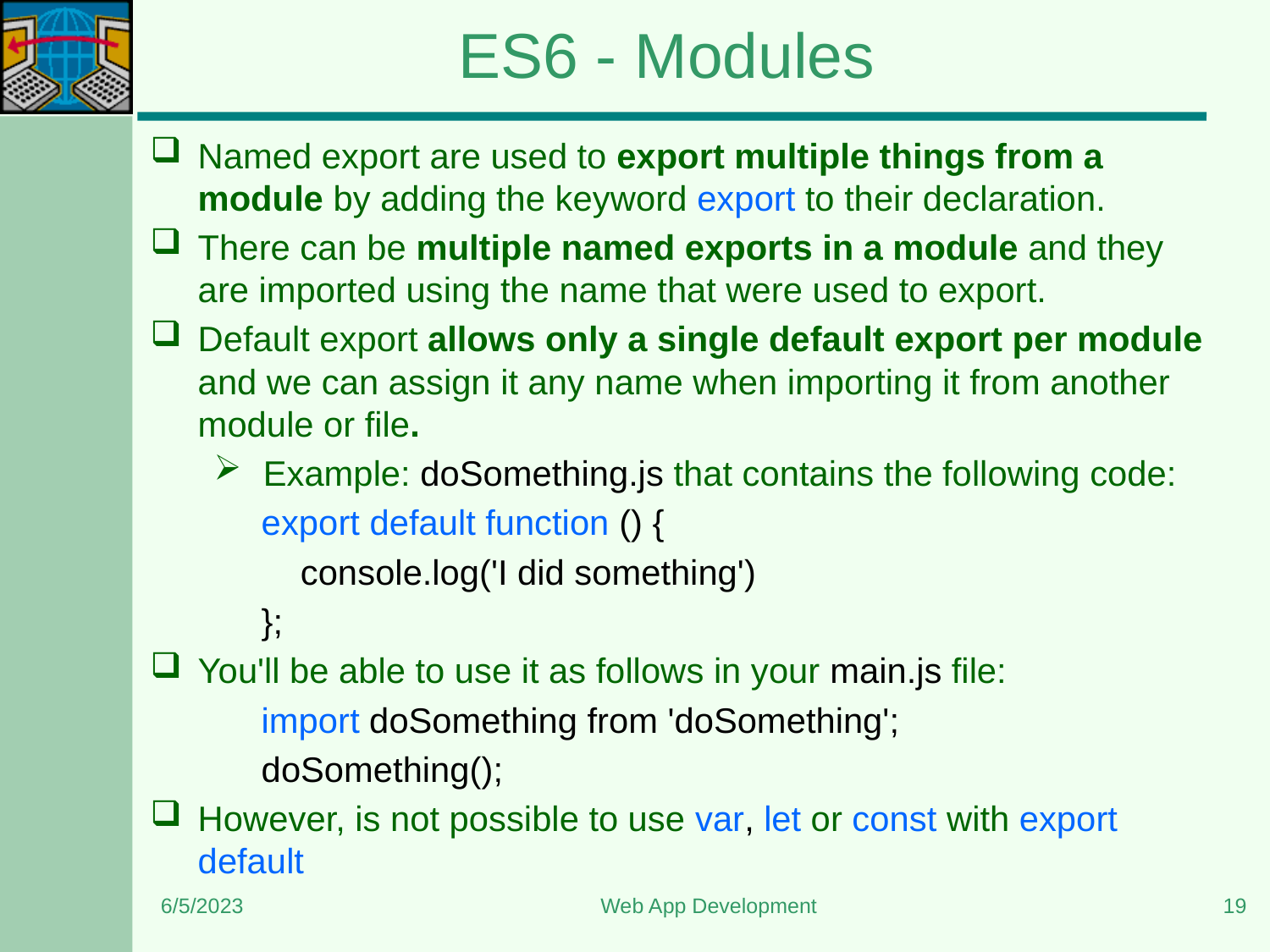

# ES6 - Modules
Named export are used to export multiple things from a module by adding the keyword export to their declaration.
There can be multiple named exports in a module and they are imported using the name that were used to export.
Default export allows only a single default export per module and we can assign it any name when importing it from another module or file.
 Example: doSomething.js that contains the following code:
export default function () {
    console.log('I did something')
};
You'll be able to use it as follows in your main.js file:
import doSomething from 'doSomething';
doSomething();
However, is not possible to use var, let or const with export default

6/5/2023
Web App Development
19